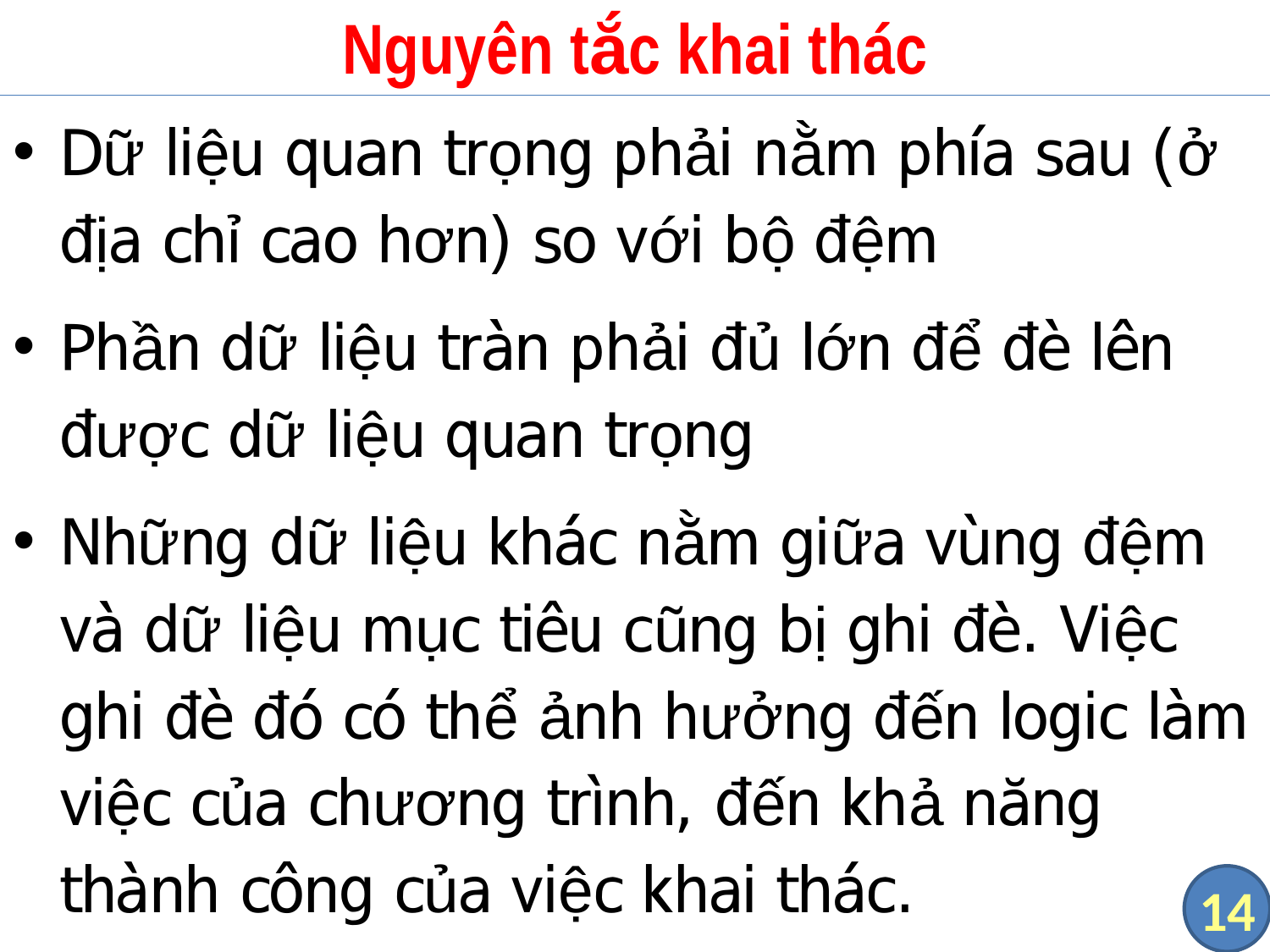

# Nguyên tắc khai thác
Dữ liệu quan trọng phải nằm phía sau (ở địa chỉ cao hơn) so với bộ đệm
Phần dữ liệu tràn phải đủ lớn để đè lên được dữ liệu quan trọng
Những dữ liệu khác nằm giữa vùng đệm và dữ liệu mục tiêu cũng bị ghi đè. Việc ghi đè đó có thể ảnh hưởng đến logic làm việc của chương trình, đến khả năng thành công của việc khai thác.

14